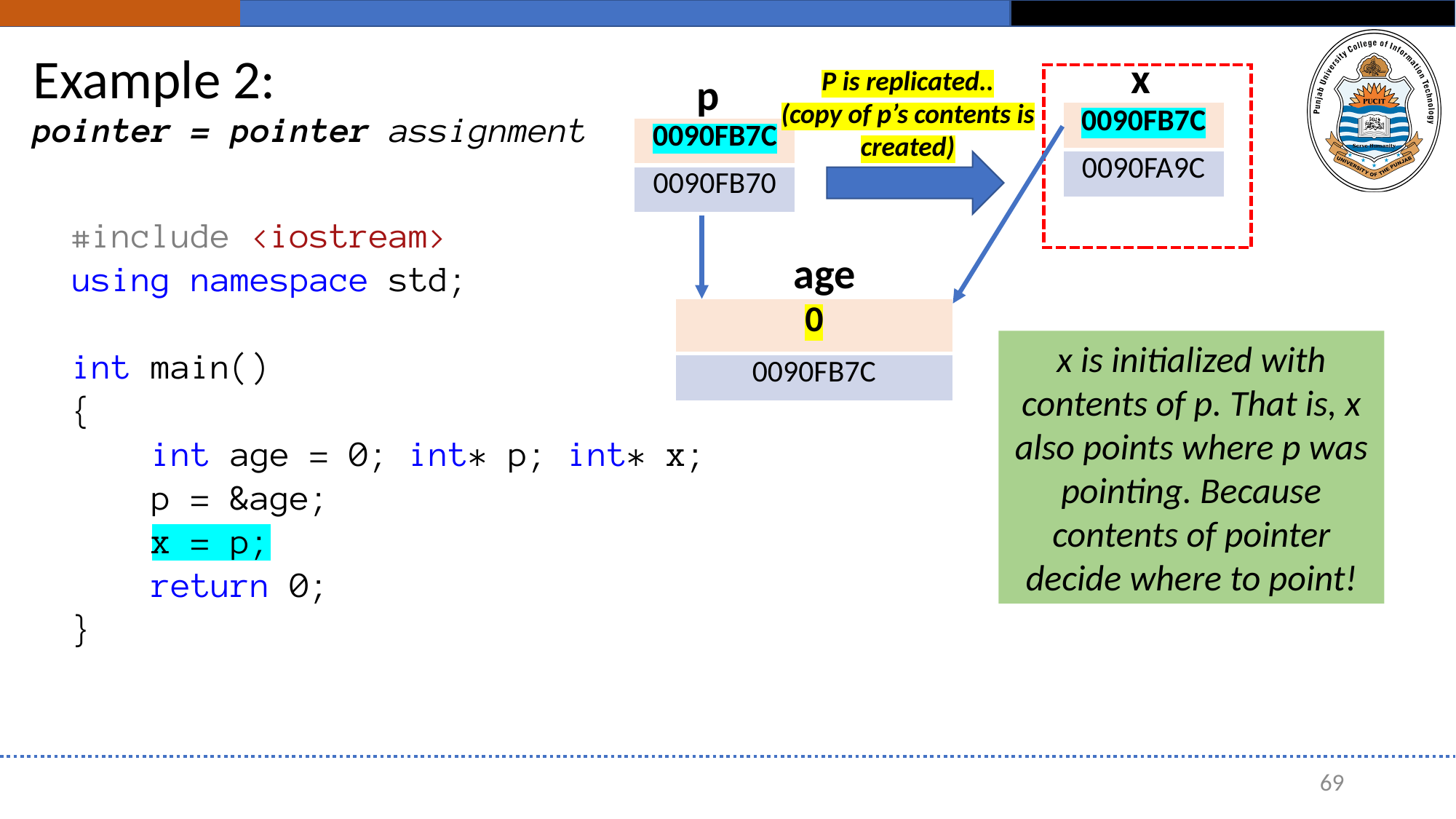

x
P is replicated..
(copy of p’s contents is created)
p

# Example 2: pointer = pointer assignment
| 0090FB7C |
| --- |
| 0090FA9C |
| 0090FB7C |
| --- |
| 0090FB70 |

#include <iostream>
using namespace std;

int main()
{
    int age = 0; int* p; int* x;
    p = &age;
    x = p;
    return 0;
}

age
| 0 |
| --- |
| 0090FB7C |
x is initialized with contents of p. That is, x also points where p was pointing. Because contents of pointer decide where to point!
69